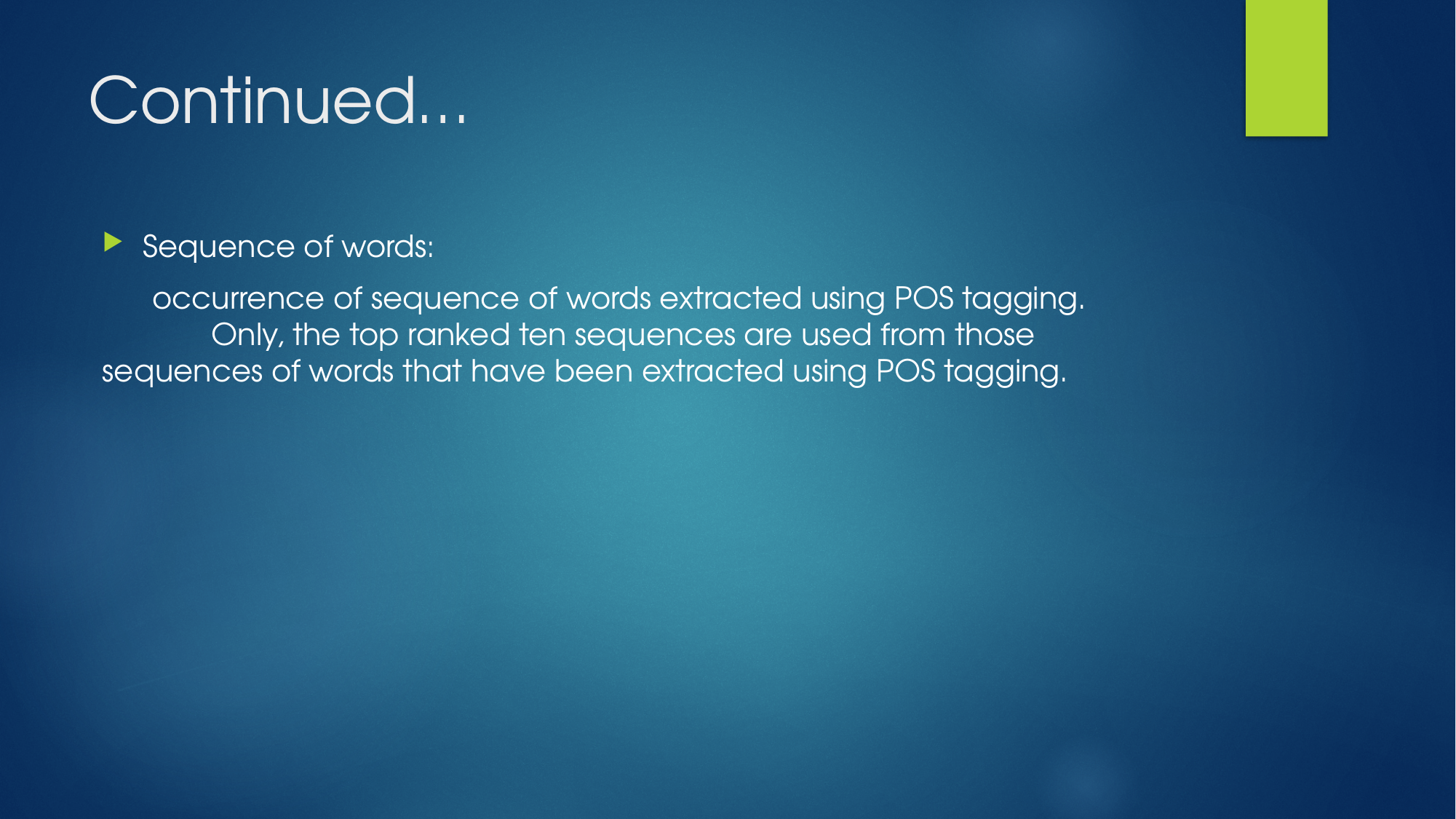

# Continued…
Sequence of words:
      occurrence of sequence of words extracted using POS tagging. 	Only, the top ranked ten sequences are used from those 	sequences of words that have been extracted using POS tagging.